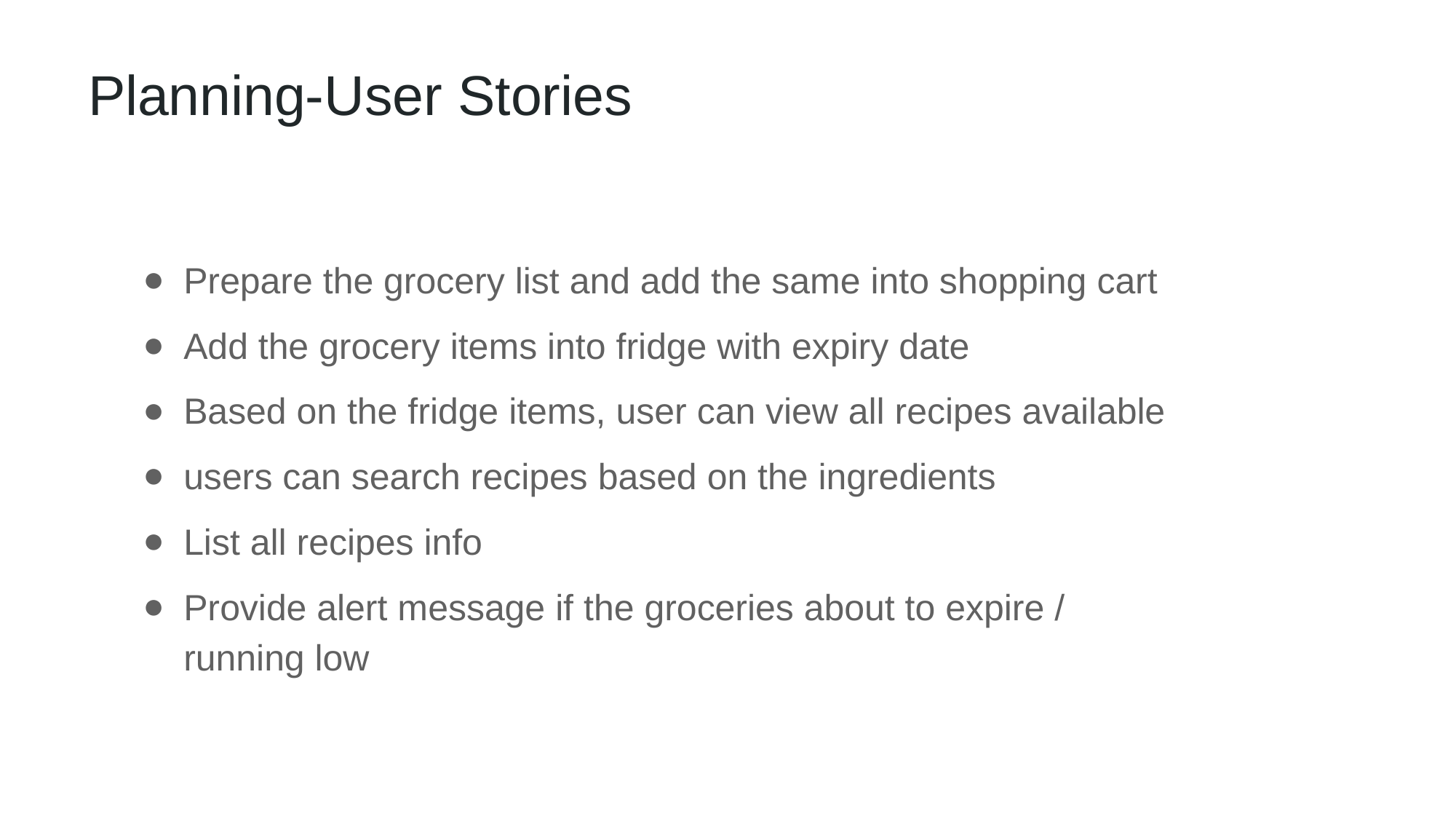

# Planning-User Stories
Prepare the grocery list and add the same into shopping cart
Add the grocery items into fridge with expiry date
Based on the fridge items, user can view all recipes available
users can search recipes based on the ingredients
List all recipes info
Provide alert message if the groceries about to expire / running low